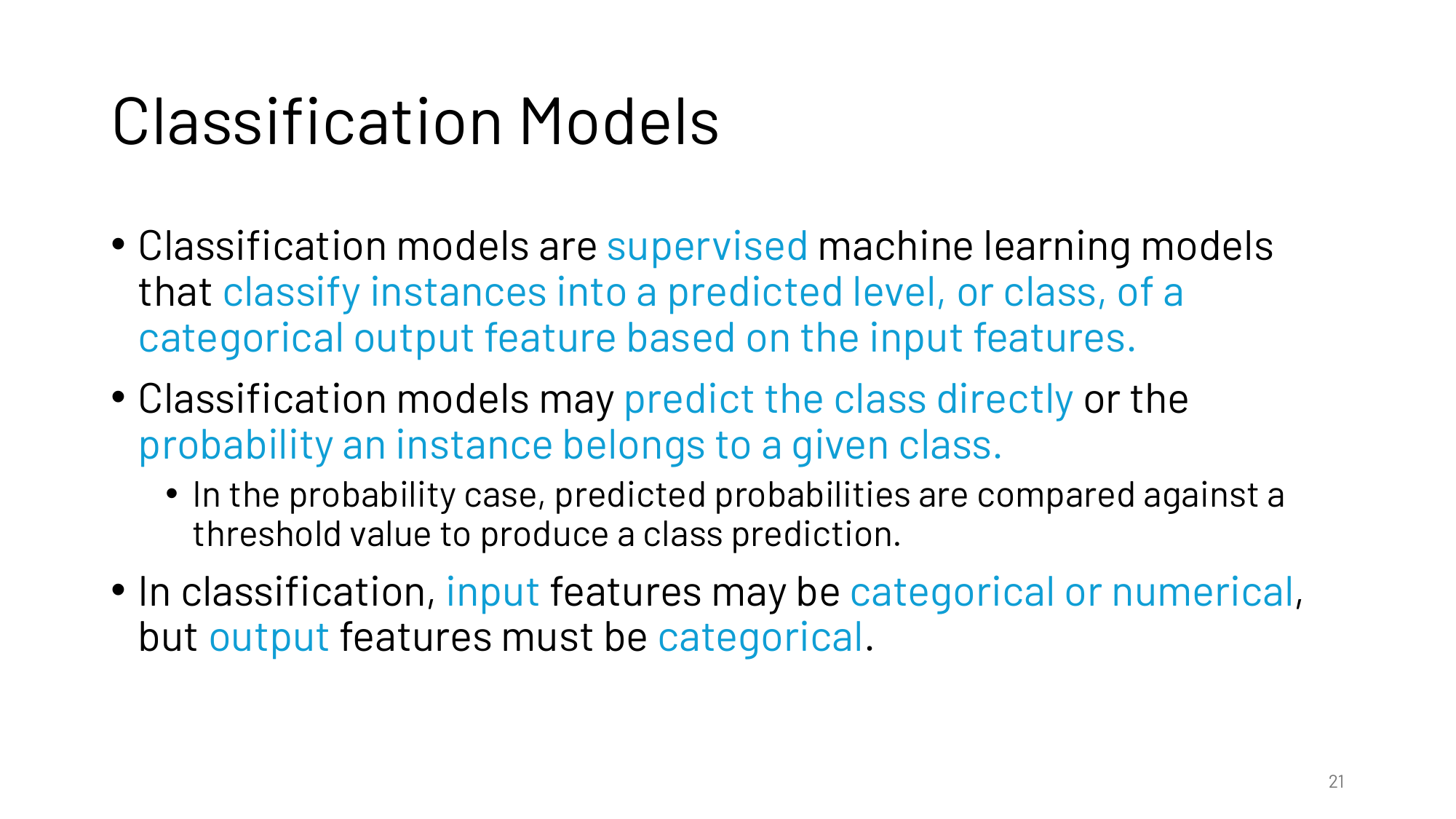

# Classification Models
Classification models are supervised machine learning models that classify instances into a predicted level, or class, of a categorical output feature based on the input features.
Classification models may predict the class directly or the probability an instance belongs to a given class.
In the probability case, predicted probabilities are compared against a threshold value to produce a class prediction.
In classification, input features may be categorical or numerical, but output features must be categorical.
21